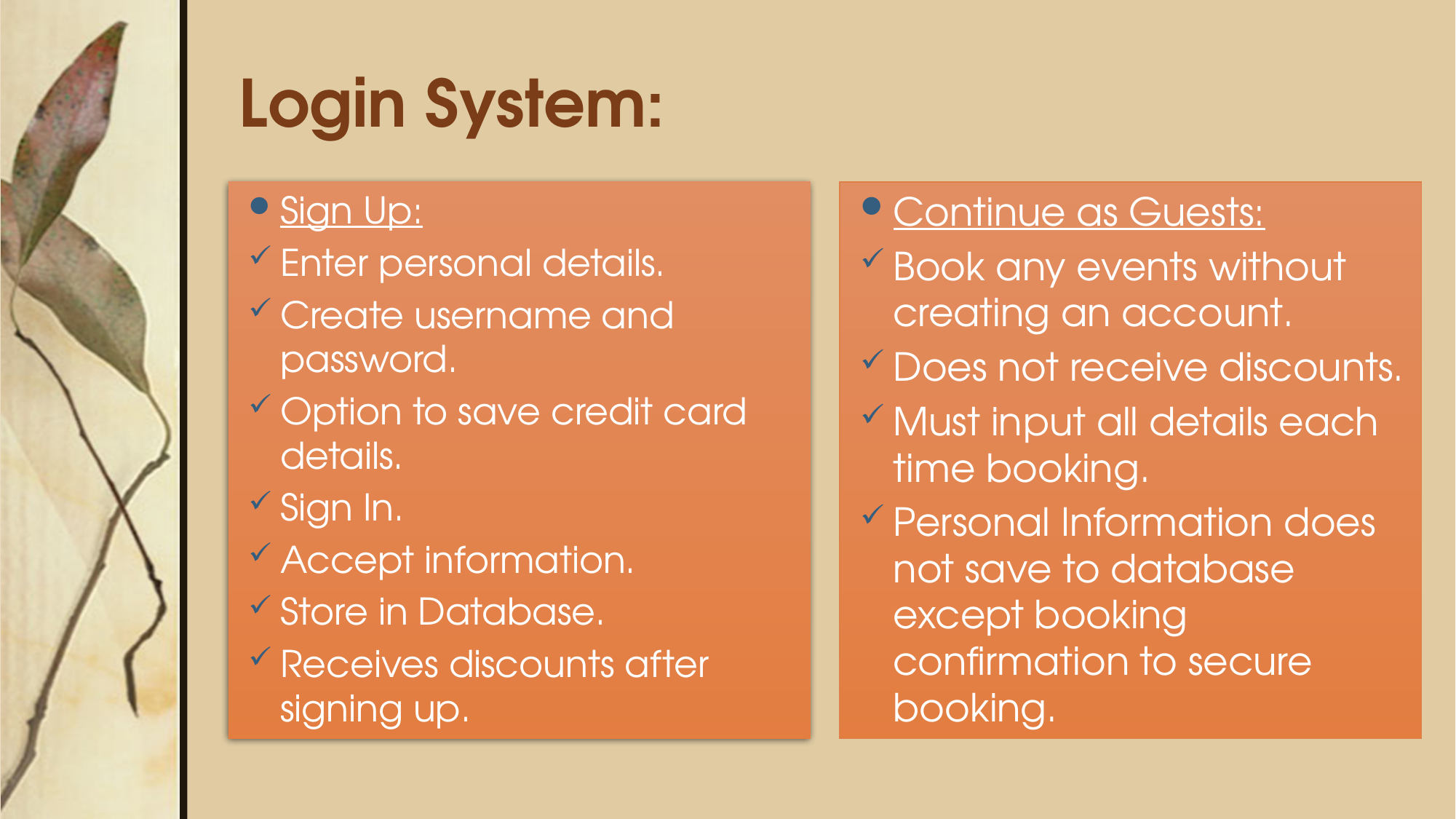

# Login System:
Sign Up:
Enter personal details.
Create username and password.
Option to save credit card details.
Sign In.
Accept information.
Store in Database.
Receives discounts after signing up.

Continue as Guests:
Book any events without creating an account.
Does not receive discounts.
Must input all details each time booking.
Personal Information does not save to database except booking confirmation to secure booking.